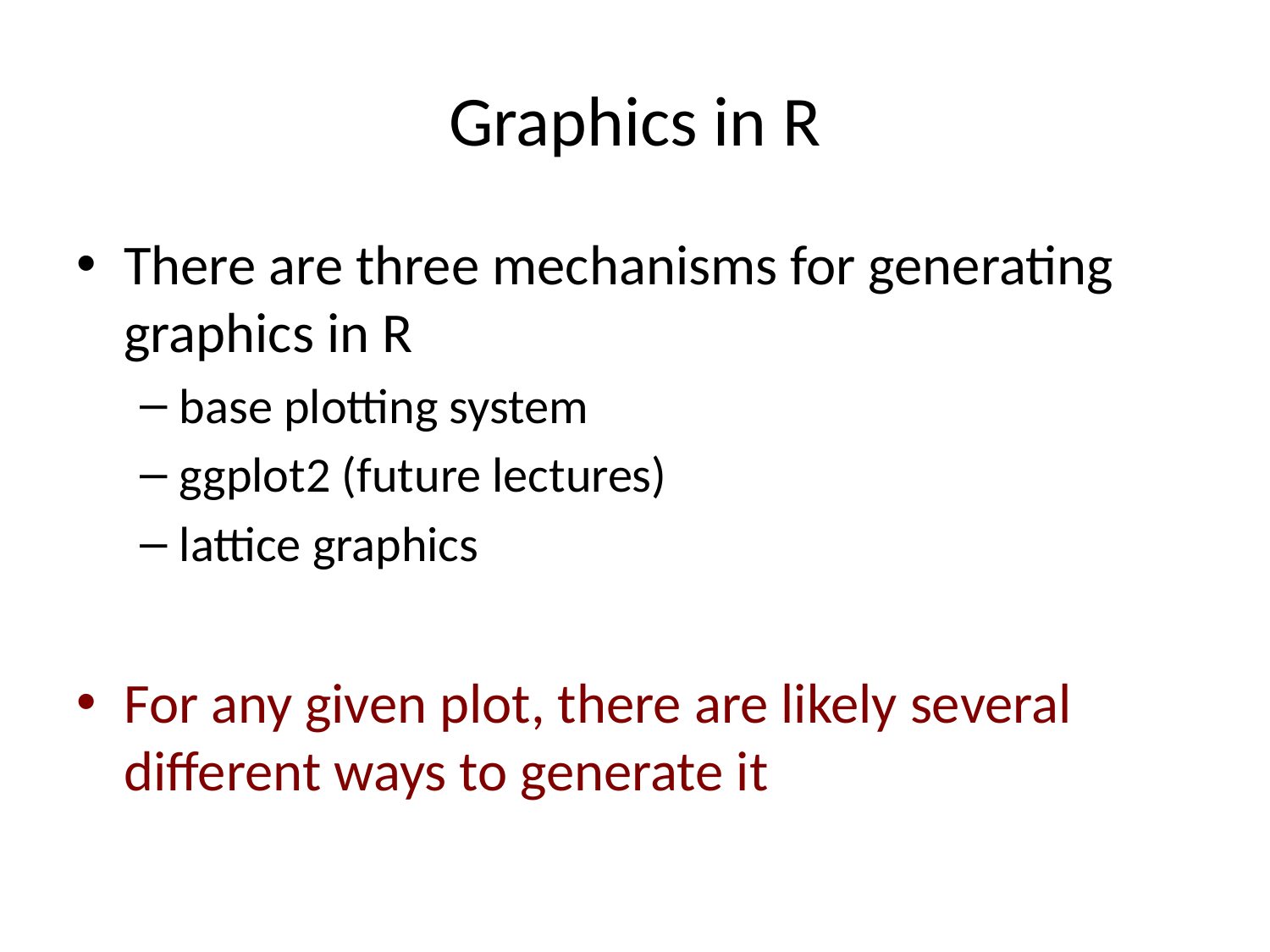

# Graphics in R
There are three mechanisms for generating graphics in R
base plotting system
ggplot2 (future lectures)
lattice graphics

For any given plot, there are likely several different ways to generate it